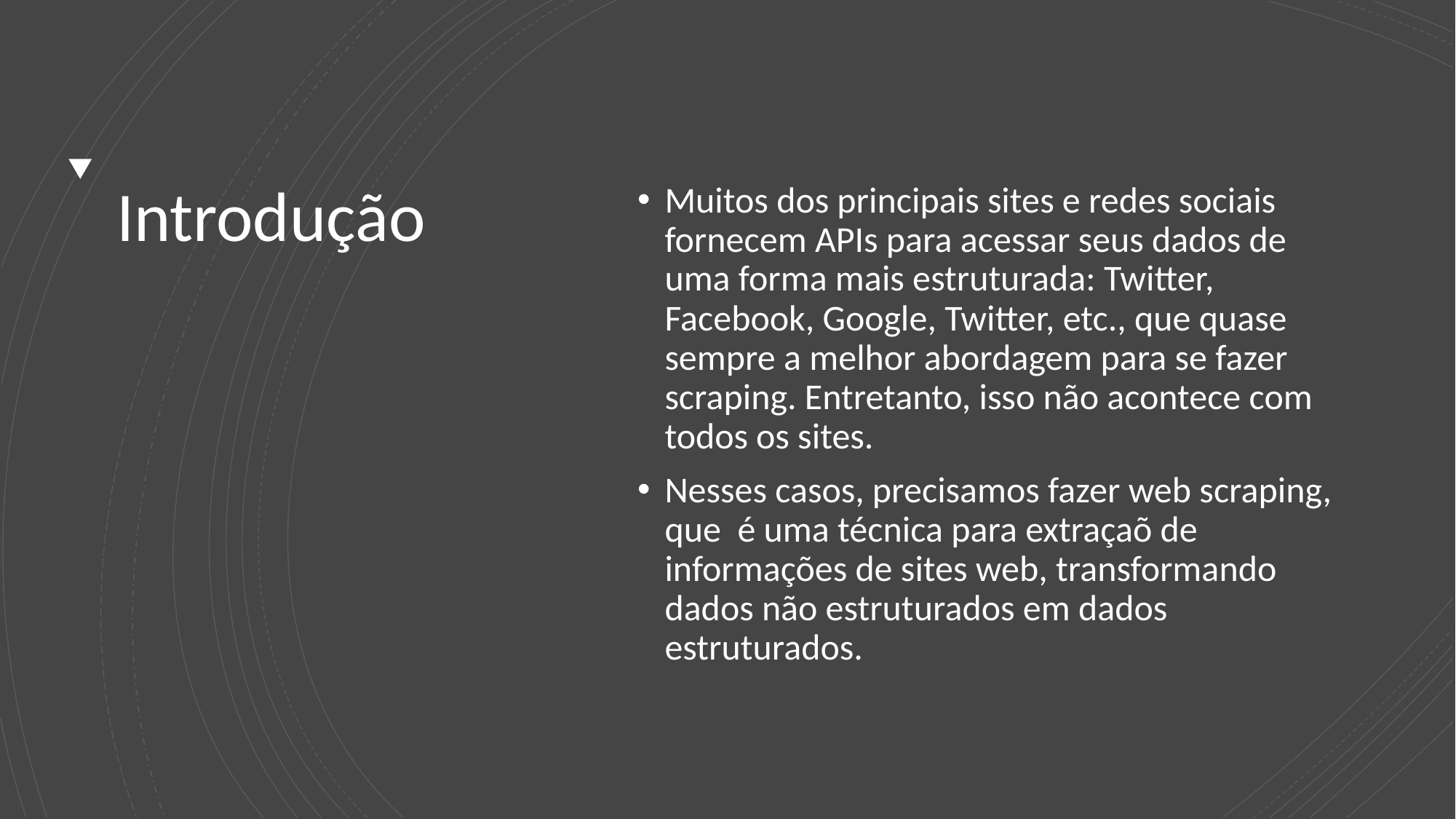

# Introdução
Muitos dos principais sites e redes sociais fornecem APIs para acessar seus dados de uma forma mais estruturada: Twitter, Facebook, Google, Twitter, etc., que quase sempre a melhor abordagem para se fazer scraping. Entretanto, isso não acontece com todos os sites.
Nesses casos, precisamos fazer web scraping, que  é uma técnica para extraçaõ de informações de sites web, transformando dados não estruturados em dados estruturados.